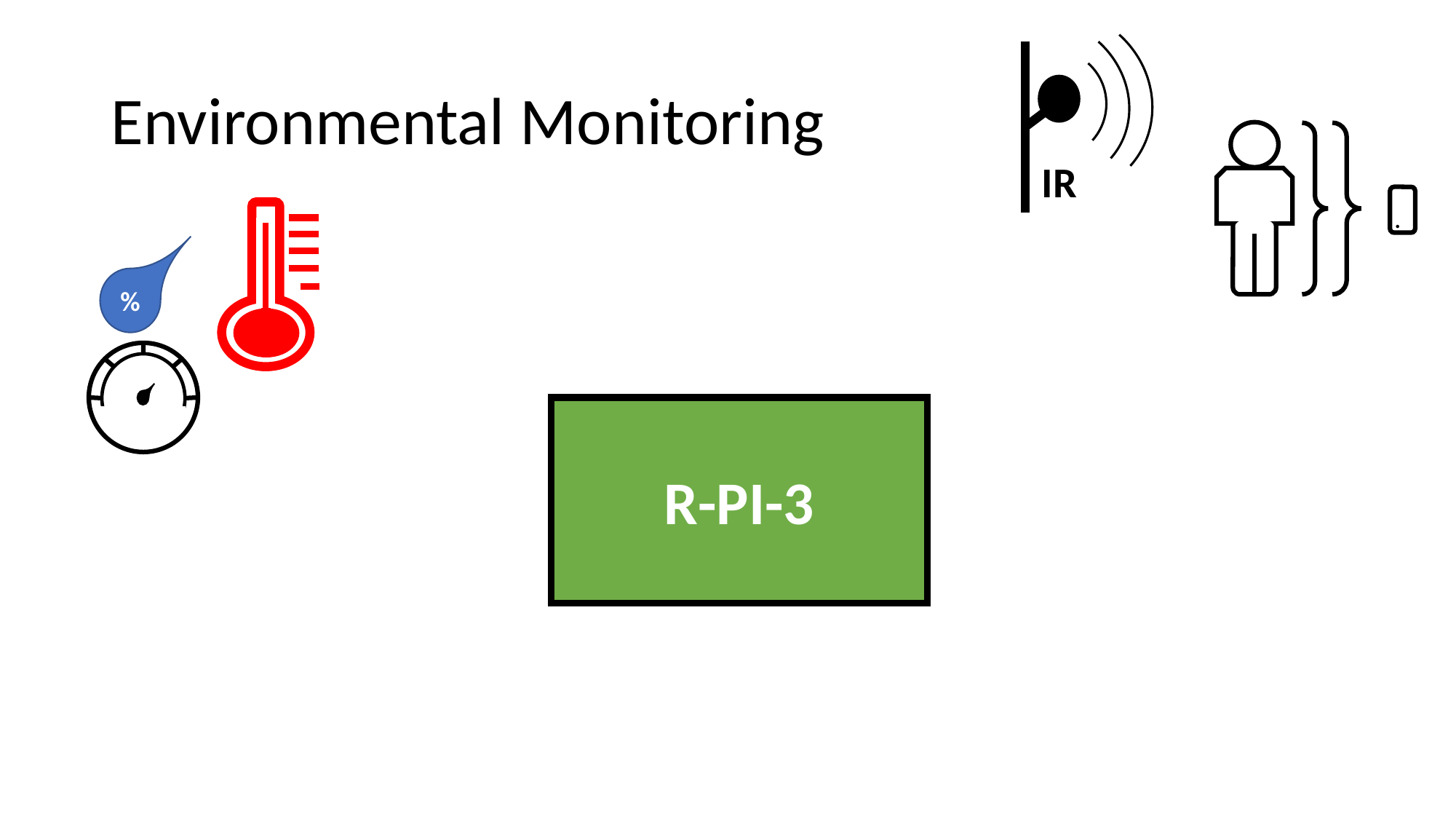

IR
# Environmental Monitoring

.

%

R-PI-3